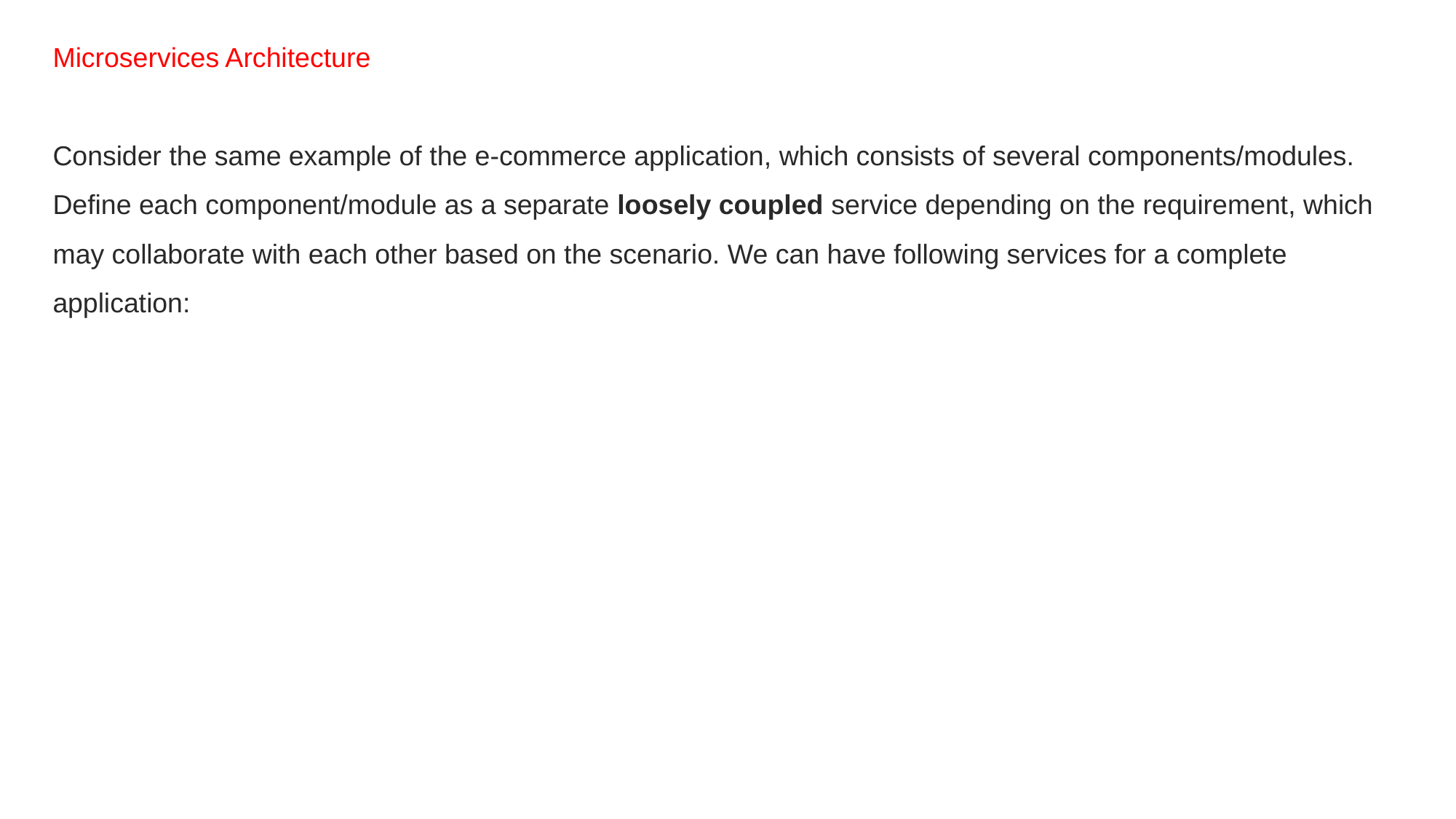

Microservices Architecture

Consider the same example of the e-commerce application, which consists of several components/modules. Define each component/module as a separate loosely coupled service depending on the requirement, which may collaborate with each other based on the scenario. We can have following services for a complete application: